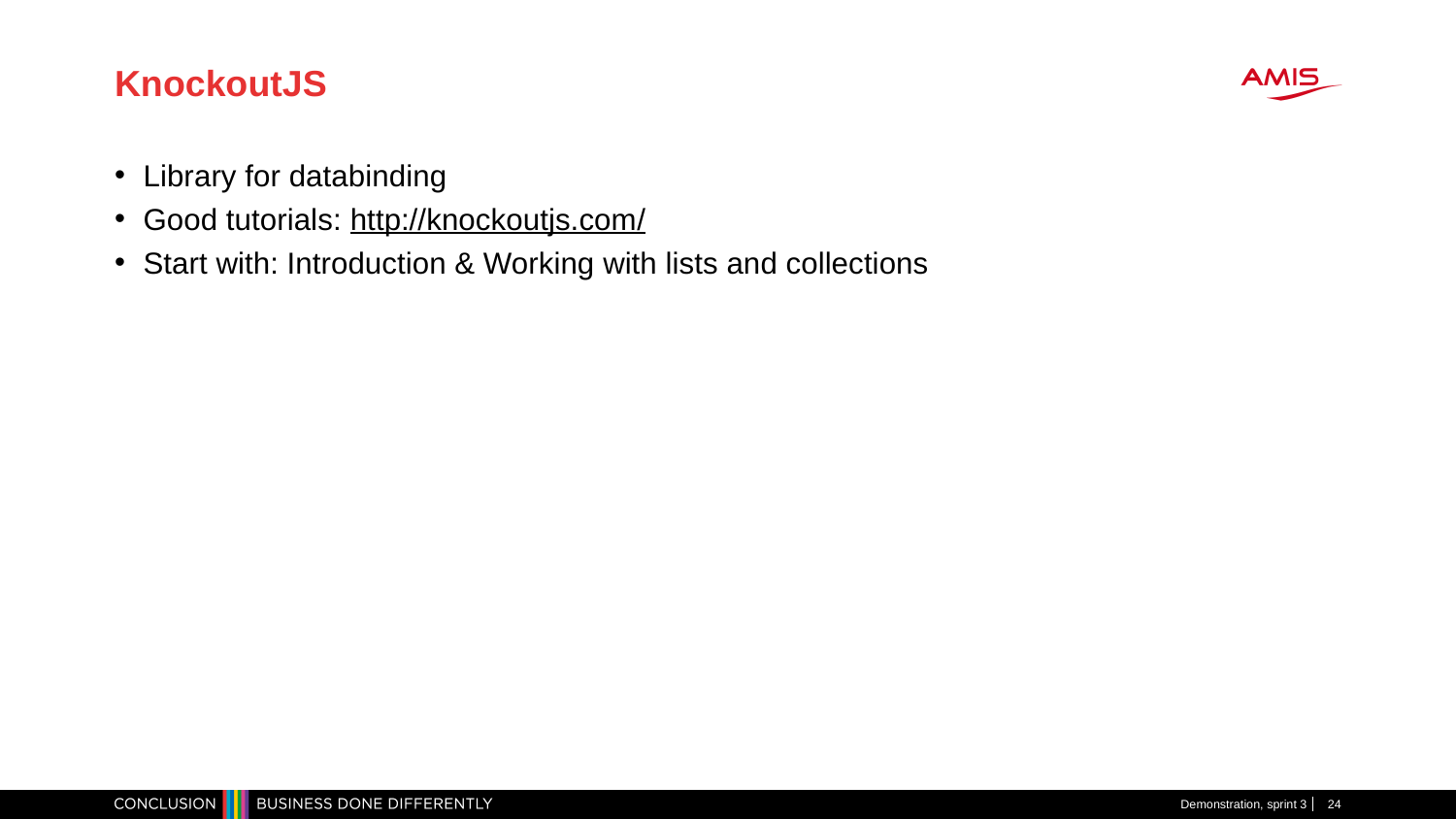

# KnockoutJS
Library for databinding
Good tutorials: http://knockoutjs.com/
Start with: Introduction & Working with lists and collections
Demonstration, sprint 3
24